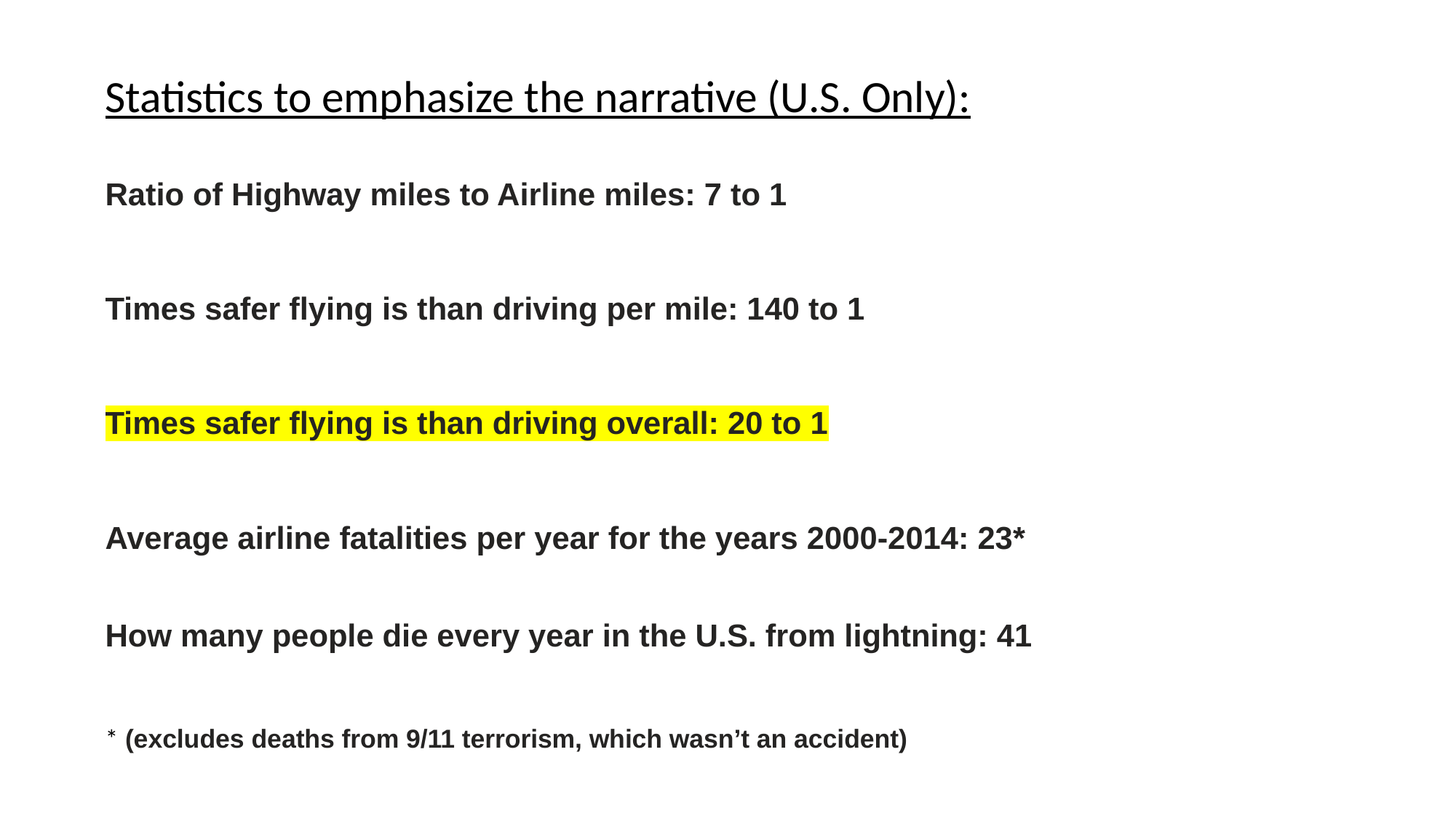

# Statistics to emphasize the narrative (U.S. Only): Ratio of Highway miles to Airline miles: 7 to 1 Times safer flying is than driving per mile: 140 to 1 Times safer flying is than driving overall: 20 to 1 Average airline fatalities per year for the years 2000-2014: 23* How many people die every year in the U.S. from lightning: 41 * (excludes deaths from 9/11 terrorism, which wasn’t an accident)